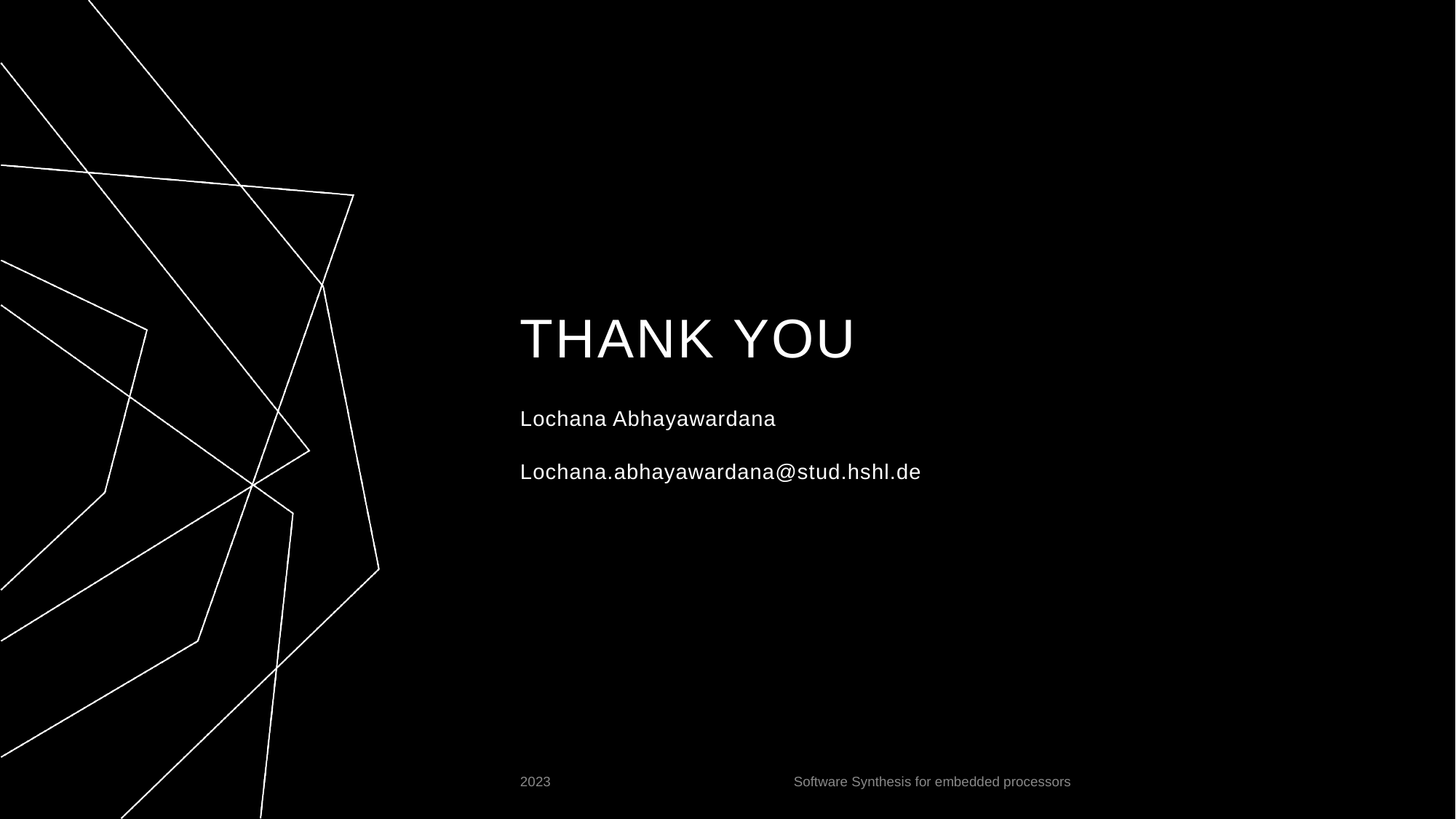

# THANK YOU
Lochana Abhayawardana
Lochana.abhayawardana@stud.hshl.de
2023
Software Synthesis for embedded processors
22